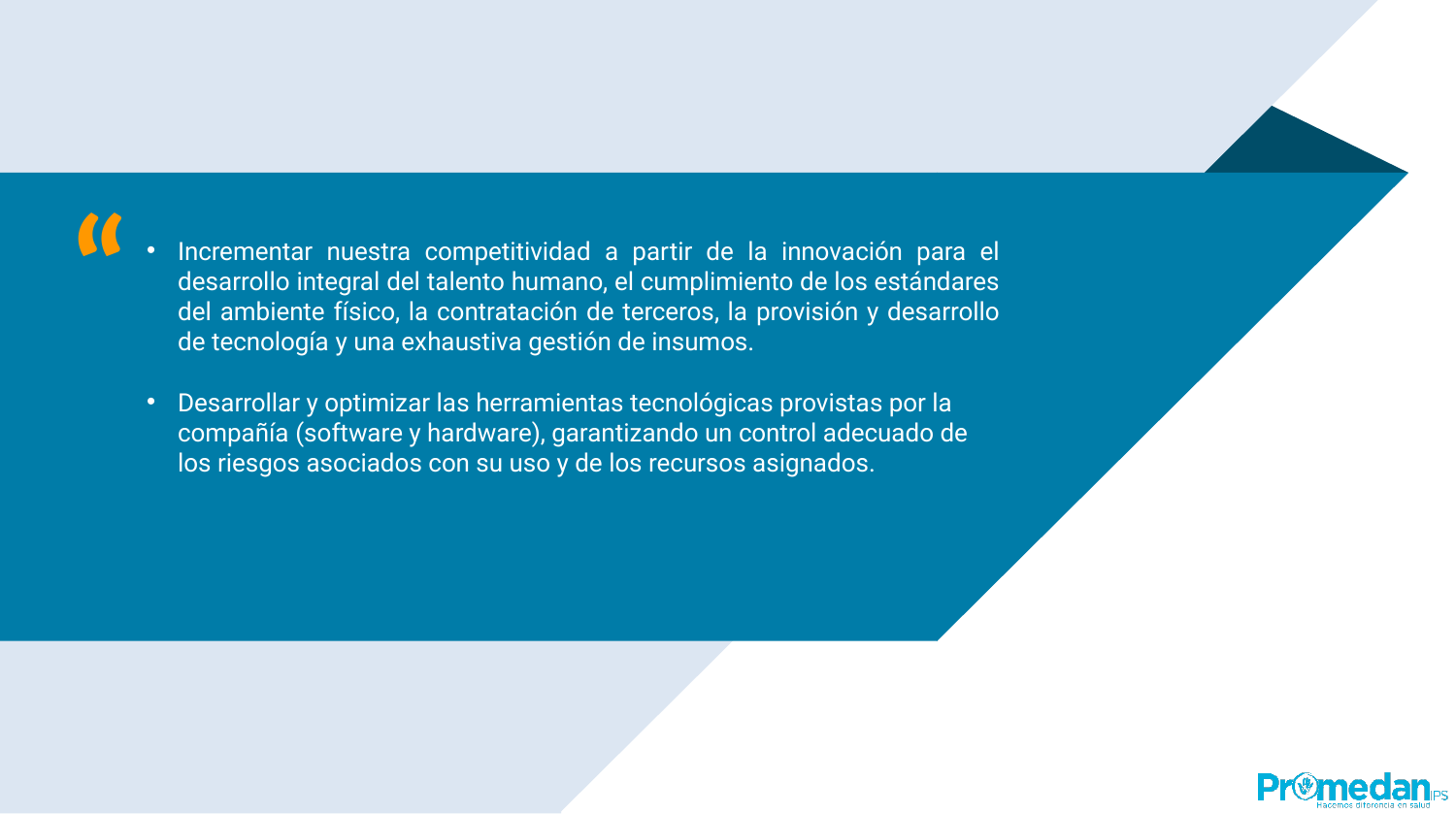

Incrementar nuestra competitividad a partir de la innovación para el desarrollo integral del talento humano, el cumplimiento de los estándares del ambiente físico, la contratación de terceros, la provisión y desarrollo de tecnología y una exhaustiva gestión de insumos.

Desarrollar y optimizar las herramientas tecnológicas provistas por la compañía (software y hardware), garantizando un control adecuado de los riesgos asociados con su uso y de los recursos asignados.